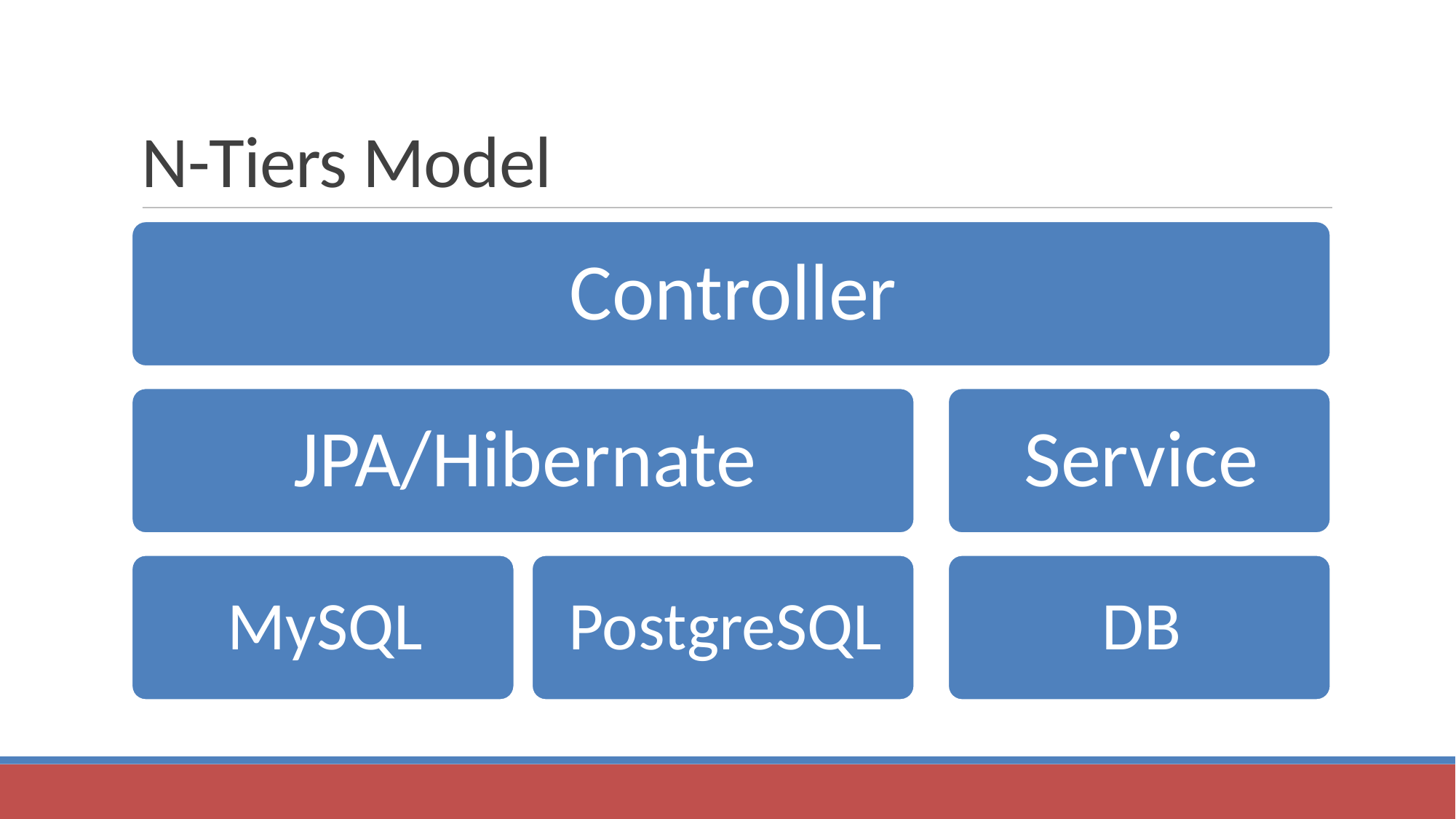

N-Tiers Model
Controller
JPA/Hibernate
Service
MySQL
PostgreSQL
DB